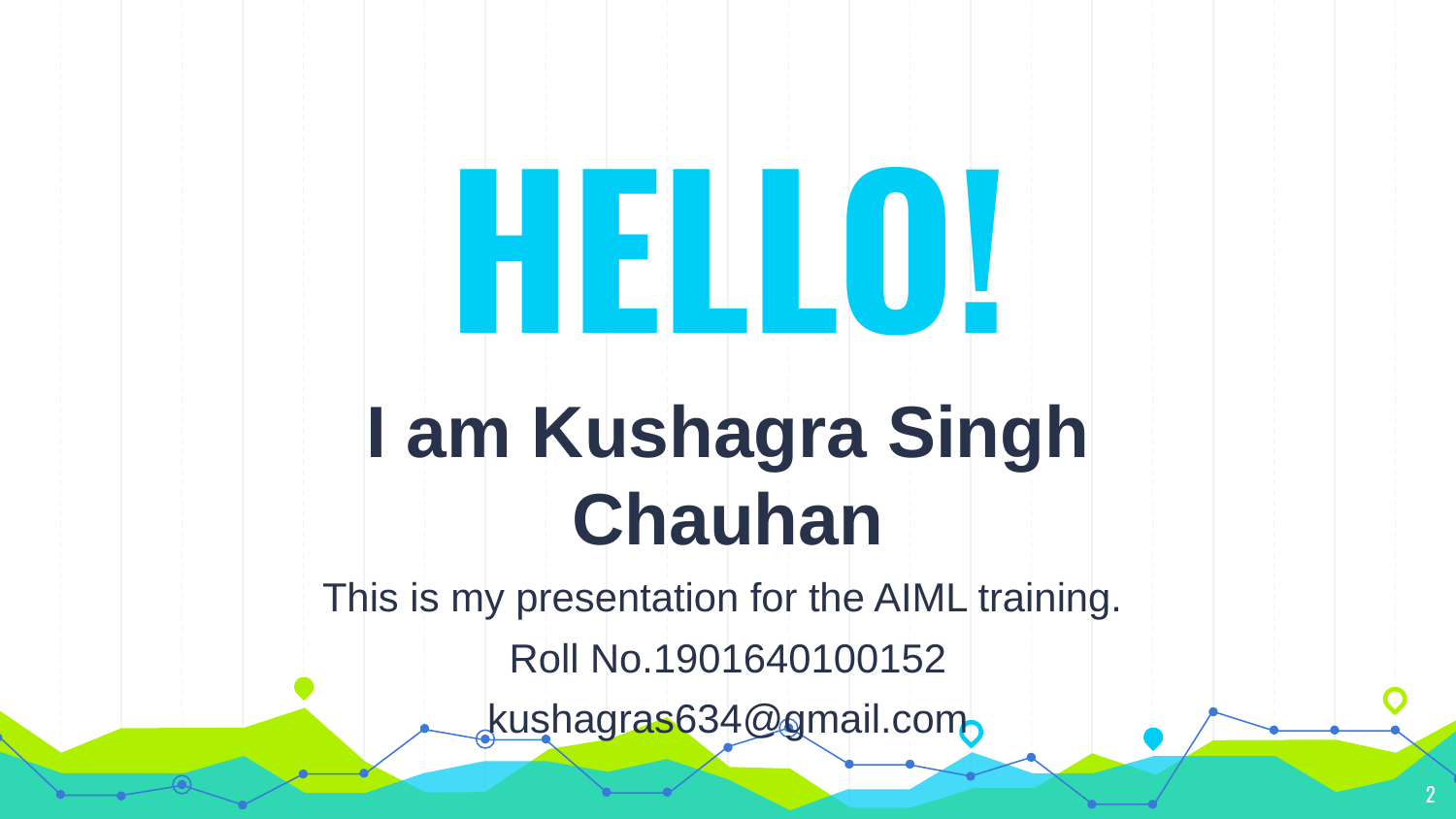

HELLO!
I am Kushagra Singh Chauhan
This is my presentation for the AIML training.
Roll No.1901640100152
kushagras634@gmail.com

2